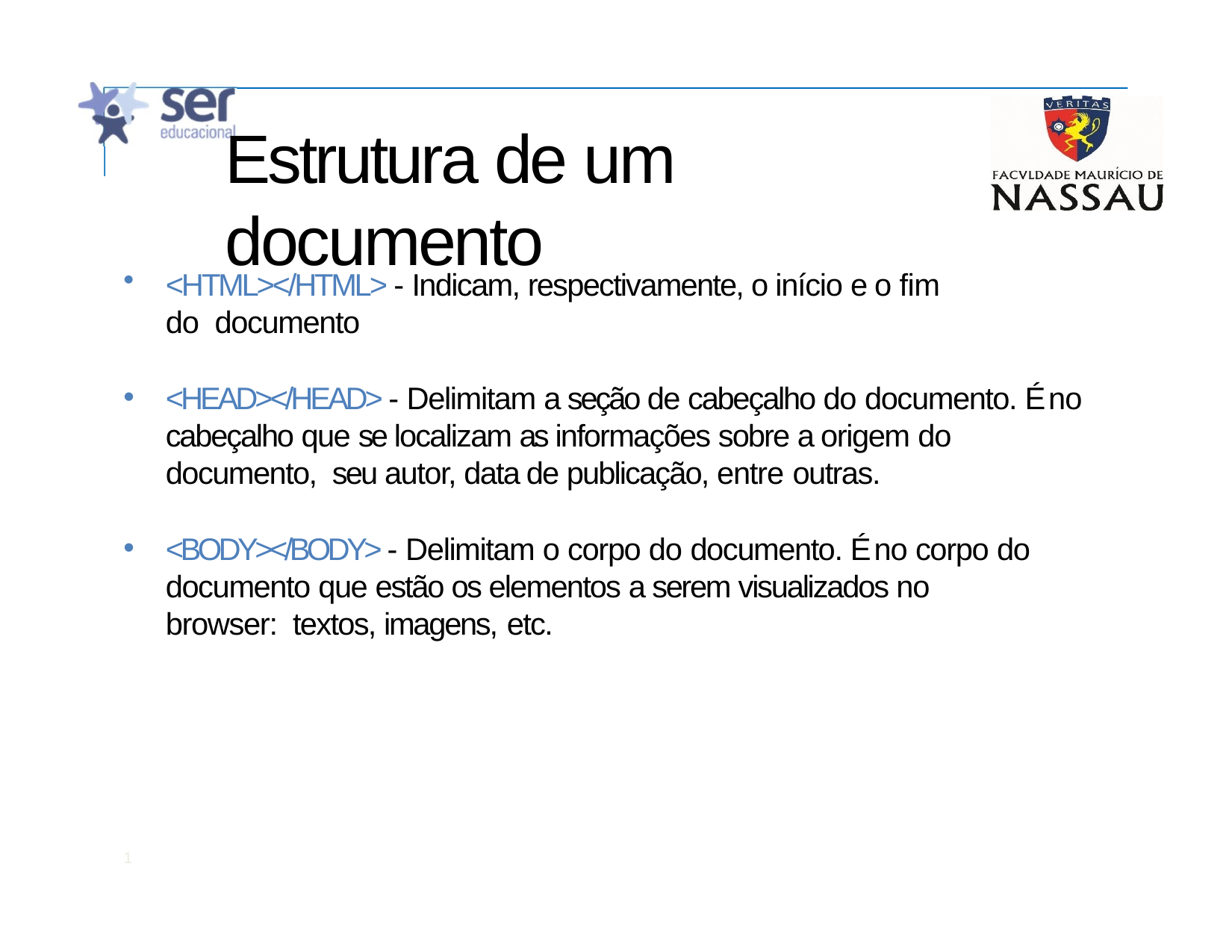

# Estrutura de um documento
<HTML></HTML> - Indicam, respectivamente, o início e o fim do  documento

<HEAD></HEAD> - Delimitam a seção de cabeçalho do documento. É no  cabeçalho que se localizam as informações sobre a origem do documento,  seu autor, data de publicação, entre outras.

<BODY></BODY> - Delimitam o corpo do documento. É no corpo do  documento que estão os elementos a serem visualizados no browser:  textos, imagens, etc.
1